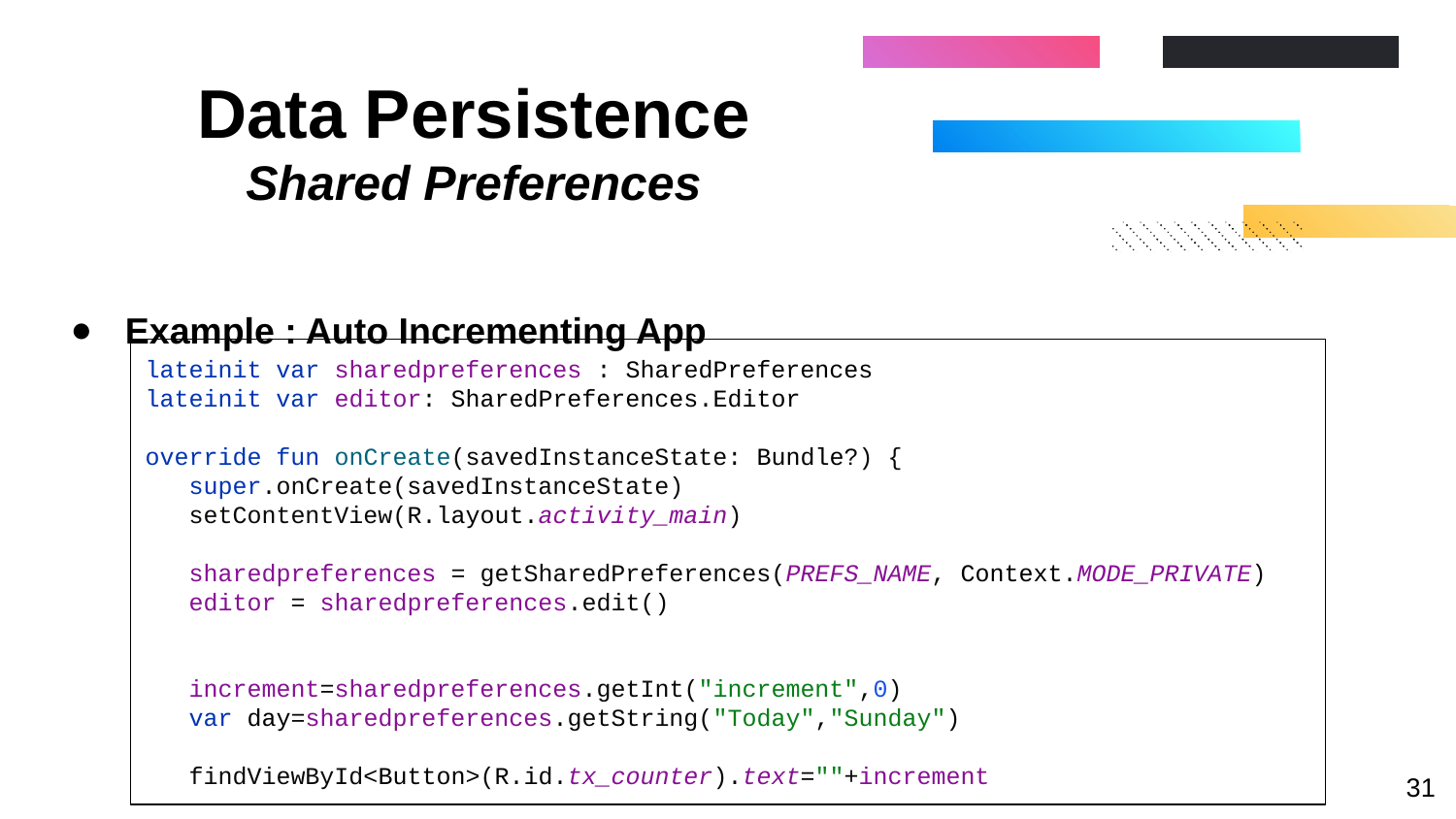

# Data Persistence Shared Preferences
Example : Auto Incrementing App

lateinit var sharedpreferences : SharedPreferences
lateinit var editor: SharedPreferences.Editor

override fun onCreate(savedInstanceState: Bundle?) {
   super.onCreate(savedInstanceState)
   setContentView(R.layout.activity_main)

   sharedpreferences = getSharedPreferences(PREFS_NAME, Context.MODE_PRIVATE)
   editor = sharedpreferences.edit()

   increment=sharedpreferences.getInt("increment",0)
   var day=sharedpreferences.getString("Today","Sunday")

   findViewById<Button>(R.id.tx_counter).text=""+increment
31